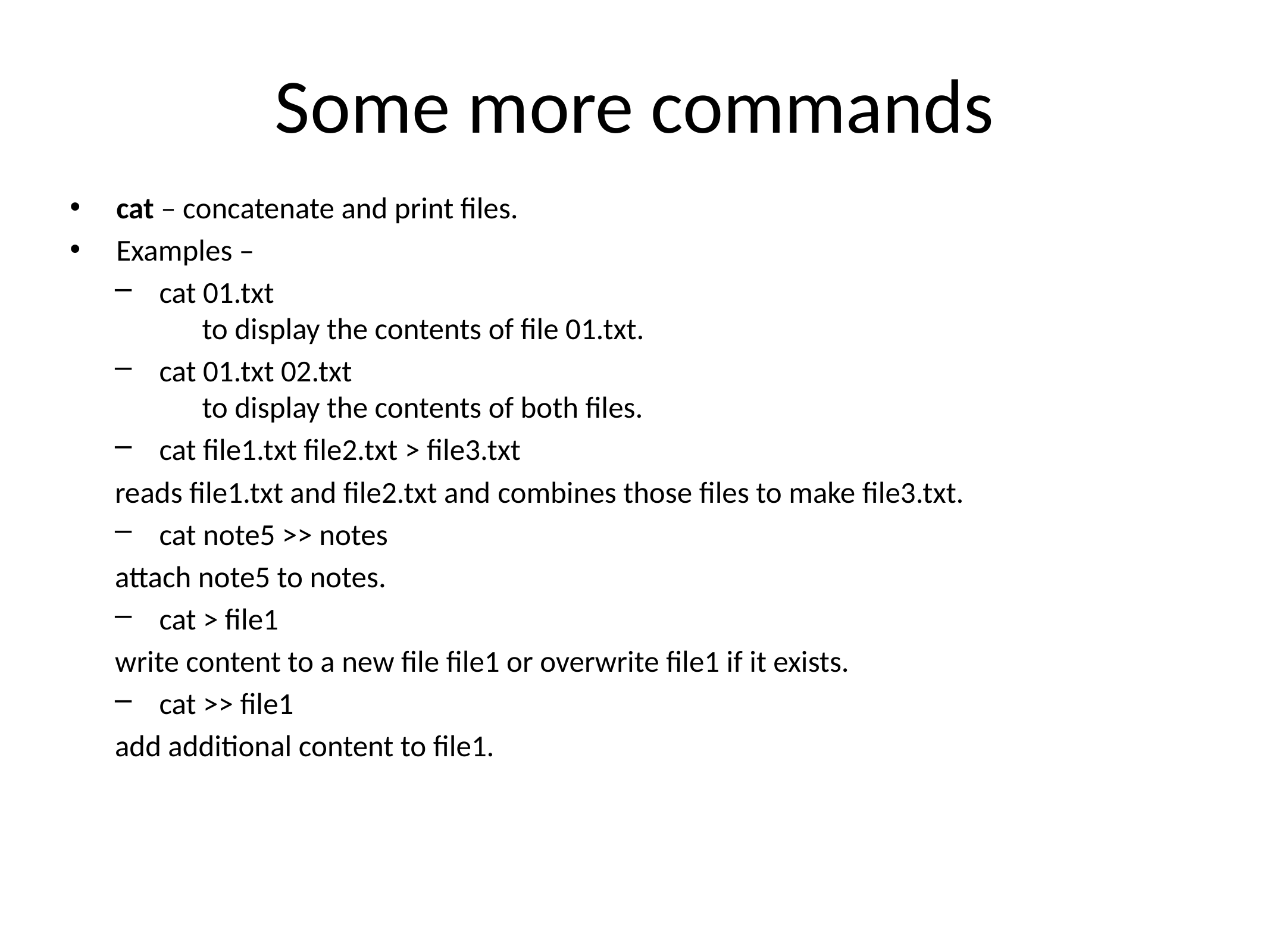

# Some more commands
cat – concatenate and print files.
Examples –
cat 01.txt
	to display the contents of file 01.txt.
cat 01.txt 02.txt
	to display the contents of both files.
cat file1.txt file2.txt > file3.txt
	reads file1.txt and file2.txt and combines those files to make file3.txt.
cat note5 >> notes
	attach note5 to notes.
cat > file1
	write content to a new file file1 or overwrite file1 if it exists.
cat >> file1
	add additional content to file1.